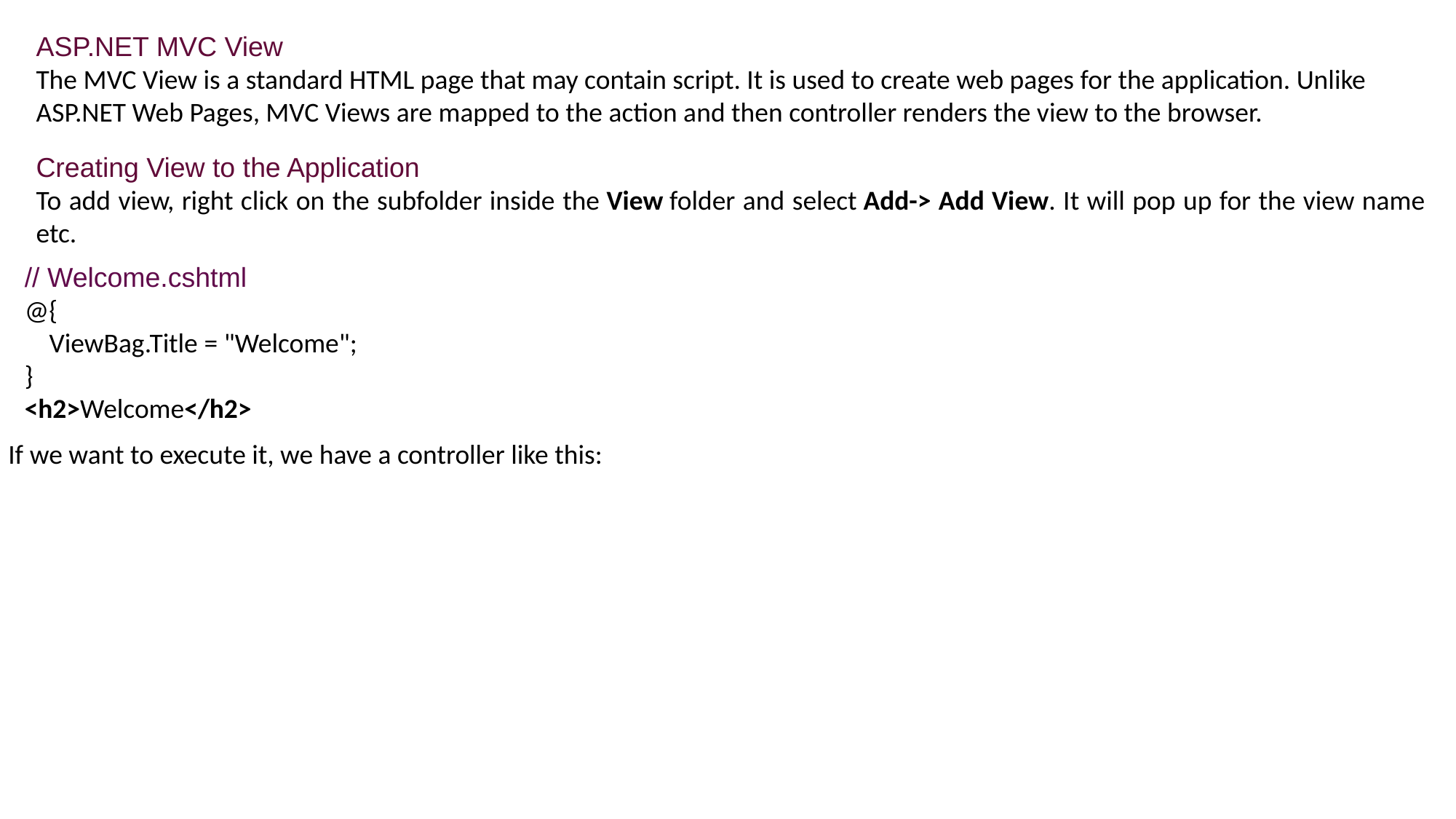

ASP.NET MVC View
The MVC View is a standard HTML page that may contain script. It is used to create web pages for the application. Unlike ASP.NET Web Pages, MVC Views are mapped to the action and then controller renders the view to the browser.
Creating View to the Application
To add view, right click on the subfolder inside the View folder and select Add-> Add View. It will pop up for the view name etc.
// Welcome.cshtml
@{
    ViewBag.Title = "Welcome";
}
<h2>Welcome</h2>
If we want to execute it, we have a controller like this: